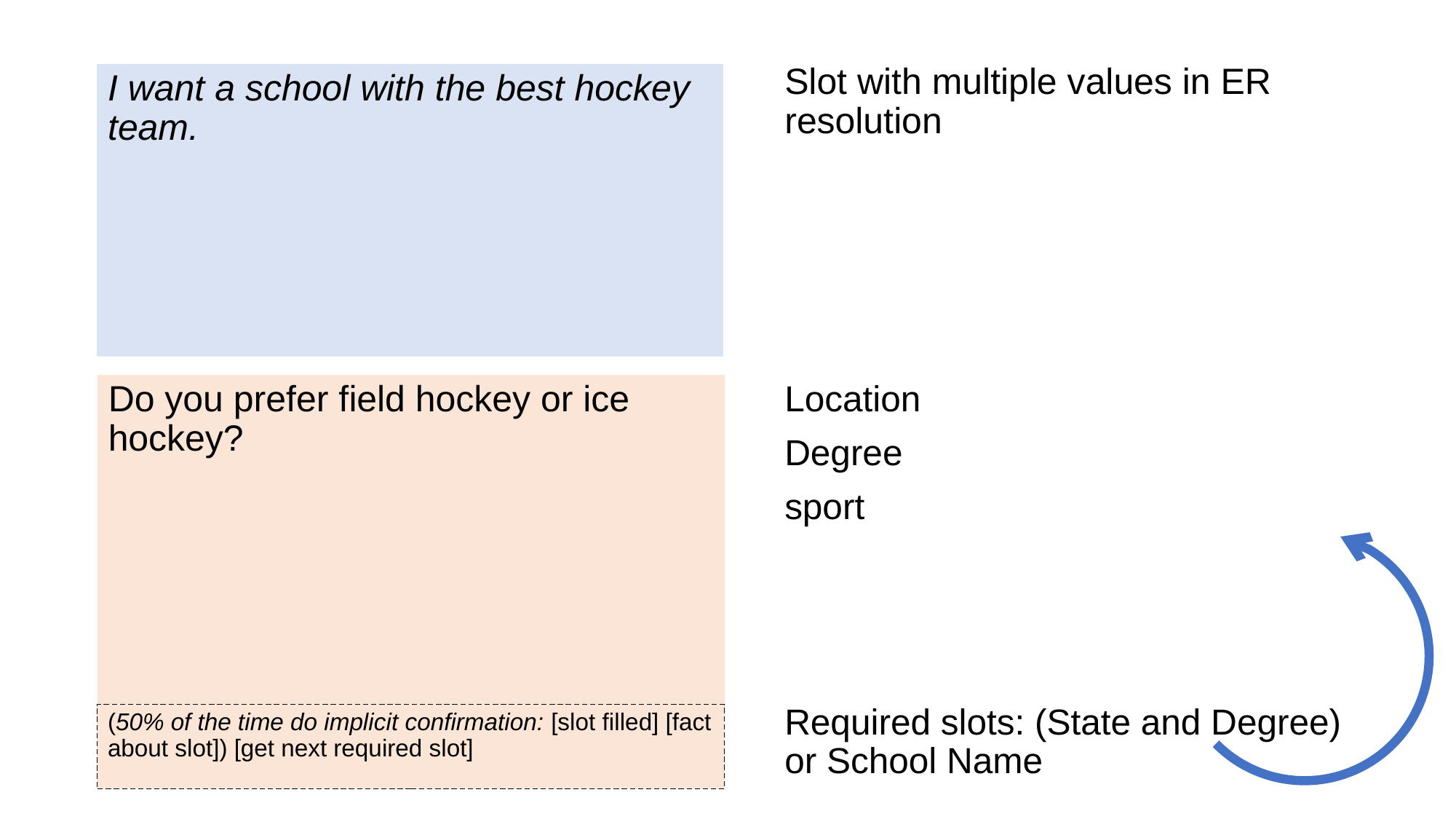

Slot with multiple values in ER resolution

I want a school with the best hockey team.
Do you prefer field hockey or ice hockey?
Location
Degree
sport

Required slots: (State and Degree) or School Name
(50% of the time do implicit confirmation: [slot filled] [fact about slot]) [get next required slot]